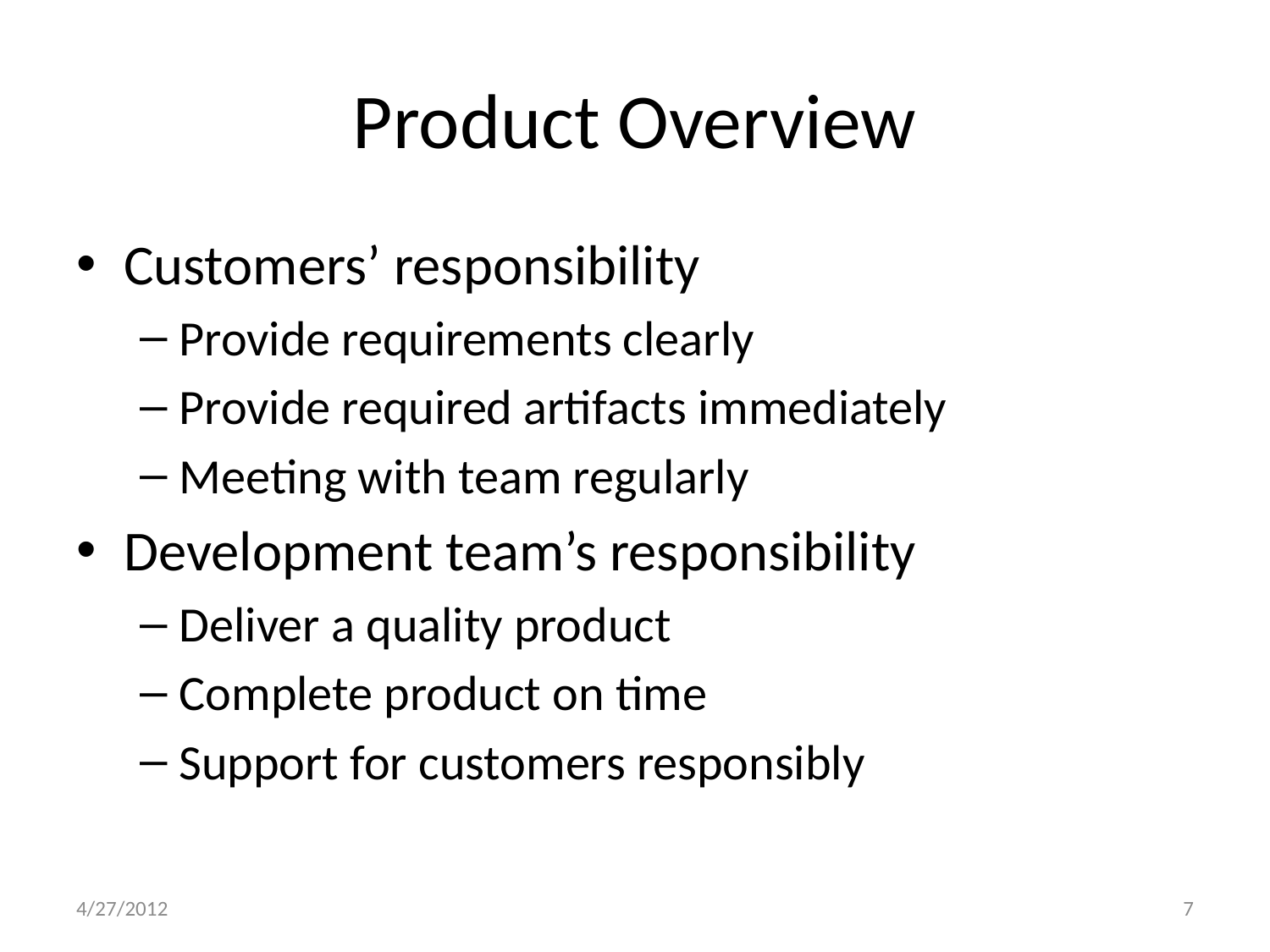

# Product Overview
Customers’ responsibility
Provide requirements clearly
Provide required artifacts immediately
Meeting with team regularly
Development team’s responsibility
Deliver a quality product
Complete product on time
Support for customers responsibly
4/27/2012
7